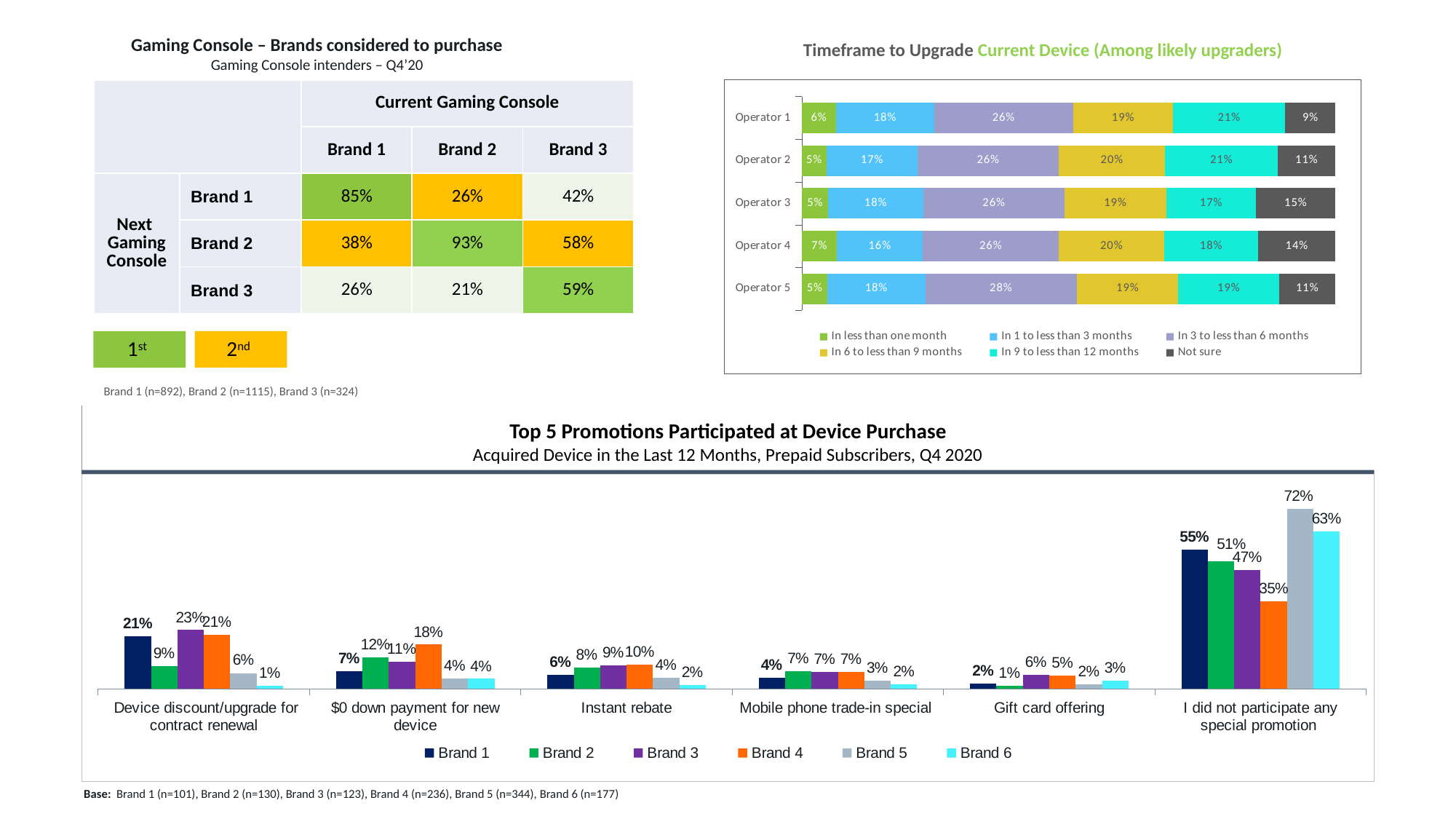

Gaming Console – Brands considered to purchase
Gaming Console intenders – Q4’20
Timeframe to Upgrade Current Device (Among likely upgraders)

### Chart

| Category | In less than one month | In 1 to less than 3 months | In 3 to less than 6 months | In 6 to less than 9 months | In 9 to less than 12 months | Not sure |
|---|---|---|---|---|---|---|
| Operator 5 | 0.04772363491705764 | 0.18354506950901217 | 0.2840675139866242 | 0.19021711205862654 | 0.18882971333652226 | 0.10561695619215669 |
| Operator 4 | 0.06533246893399483 | 0.16113265793803752 | 0.2551818024988064 | 0.1976081118017694 | 0.17587415633983422 | 0.14487080248755885 |
| Operator 3 | 0.04938011687075385 | 0.17815227749634488 | 0.2647102286312249 | 0.190732684531436 | 0.1683116742543719 | 0.14871301821586821 |
| Operator 2 | 0.046416635417245965 | 0.17025419015335874 | 0.2648145610072828 | 0.19939827477544228 | 0.21123568909845386 | 0.10788064954822241 |
| Operator 1 | 0.06384402319088854 | 0.1840869096643193 | 0.2604462615210536 | 0.1870591105191112 | 0.21049643225834078 | 0.09406726284628747 |
|  |  | Current Gaming Console |  |  |
| --- | --- | --- | --- | --- |
|  |  | Brand 1 | Brand 2 | Brand 3 |
| Next Gaming Console | Brand 1 | 85% | 26% | 42% |
|  | Brand 2 | 38% | 93% | 58% |
|  | Brand 3 | 26% | 21% | 59% |
1st
2nd
Brand 1 (n=892), Brand 2 (n=1115), Brand 3 (n=324)
Top 5 Promotions Participated at Device Purchase
Acquired Device in the Last 12 Months, Prepaid Subscribers, Q4 2020

### Chart

| Category | Brand 1 | Brand 2 | Brand 3 | Brand 4 | Brand 5 | Brand 6 |
|---|---|---|---|---|---|---|
|  Device discount/upgrade for contract renewal | 0.20892574301221592 | 0.09164890162546654 | 0.2343932334713122 | 0.21437603398345004 | 0.06319685021456752 | 0.011204173643771156 |
| $0 down payment for new device | 0.0711322862264795 | 0.12457766683770263 | 0.10950015745930503 | 0.1763949376289818 | 0.04022889540607873 | 0.03999017434344755 |
| Instant rebate | 0.05697804678893583 | 0.08490635043978861 | 0.09350823011124426 | 0.09645363973217203 | 0.04384113413839669 | 0.015810394430201474 |
| Mobile phone trade-in special  | 0.04468759585365121 | 0.0714242520888716 | 0.06798594613464612 | 0.06733206594162205 | 0.03152244208482219 | 0.01883798003413329 |
| Gift card offering | 0.021087018133985277 | 0.013081810372702112 | 0.056967445124327006 | 0.05376943416066616 | 0.019061154779105464 | 0.03153479446037008 |
| I did not participate any special promotion  | 0.5534431786336345 | 0.507851704734452 | 0.4732297214604166 | 0.3494478271049324 | 0.7172683406789103 | 0.6282552398936139 |
Base:  Brand 1 (n=101), Brand 2 (n=130), Brand 3 (n=123), Brand 4 (n=236), Brand 5 (n=344), Brand 6 (n=177)